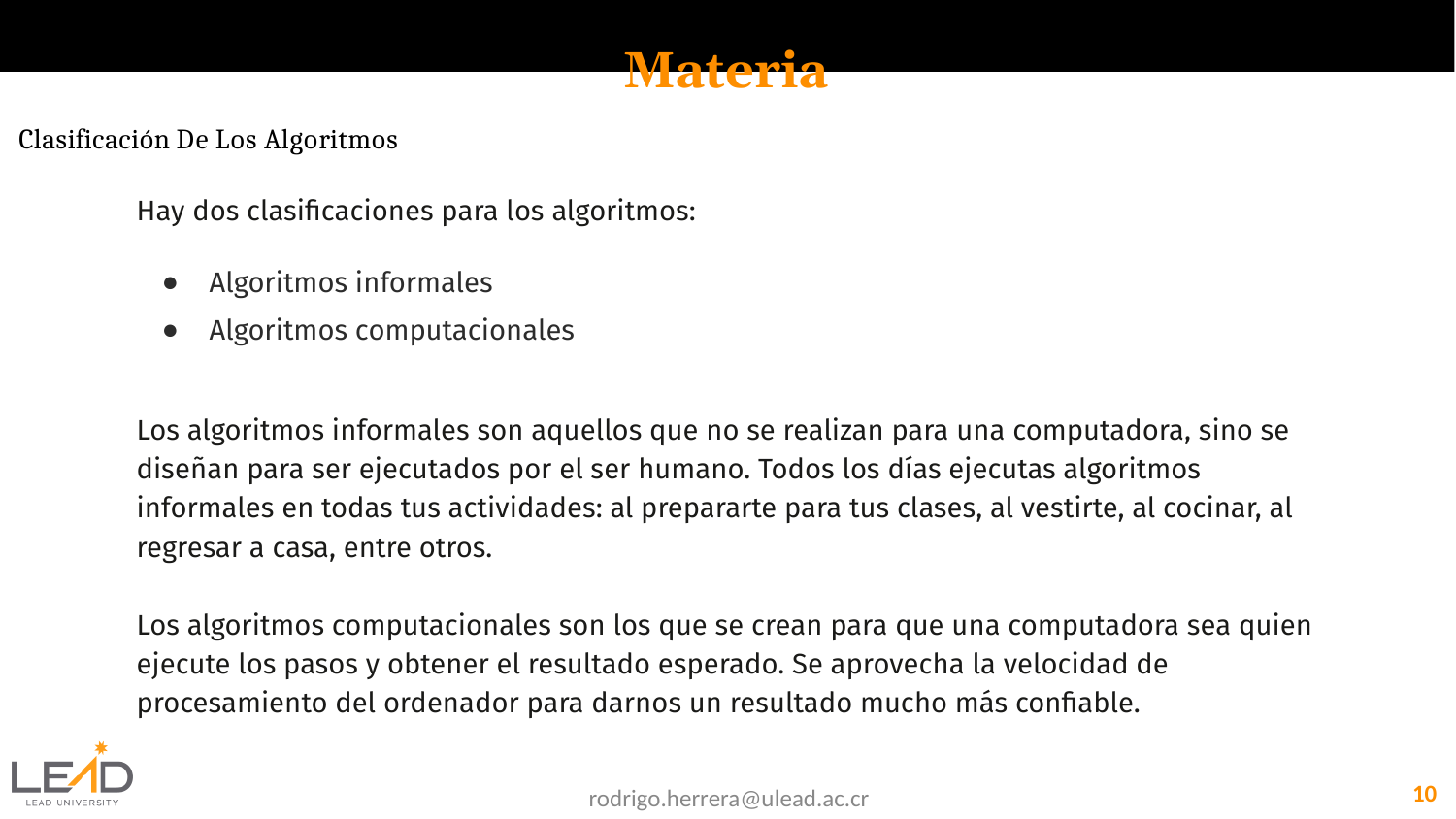

Materia
Clasificación De Los Algoritmos

Hay dos clasificaciones para los algoritmos:
Algoritmos informales
Algoritmos computacionales

Los algoritmos informales son aquellos que no se realizan para una computadora, sino se diseñan para ser ejecutados por el ser humano. Todos los días ejecutas algoritmos informales en todas tus actividades: al prepararte para tus clases, al vestirte, al cocinar, al regresar a casa, entre otros.

Los algoritmos computacionales son los que se crean para que una computadora sea quien ejecute los pasos y obtener el resultado esperado. Se aprovecha la velocidad de procesamiento del ordenador para darnos un resultado mucho más confiable.

10
rodrigo.herrera@ulead.ac.cr